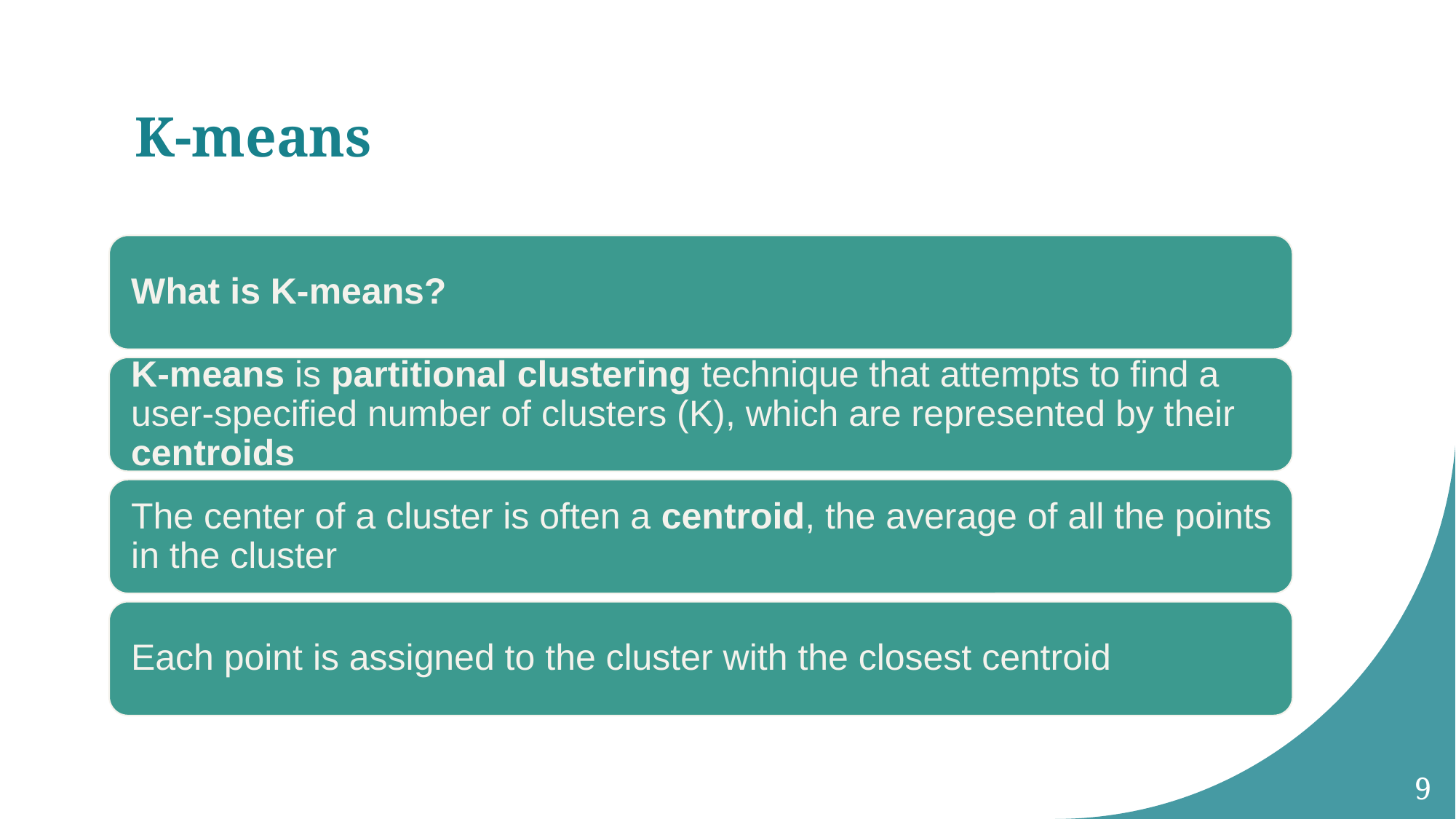

# K-means
What is K-means?
K-means is partitional clustering technique that attempts to find a user-specified number of clusters (K), which are represented by their centroids
The center of a cluster is often a centroid, the average of all the points in the cluster
Each point is assigned to the cluster with the closest centroid
9